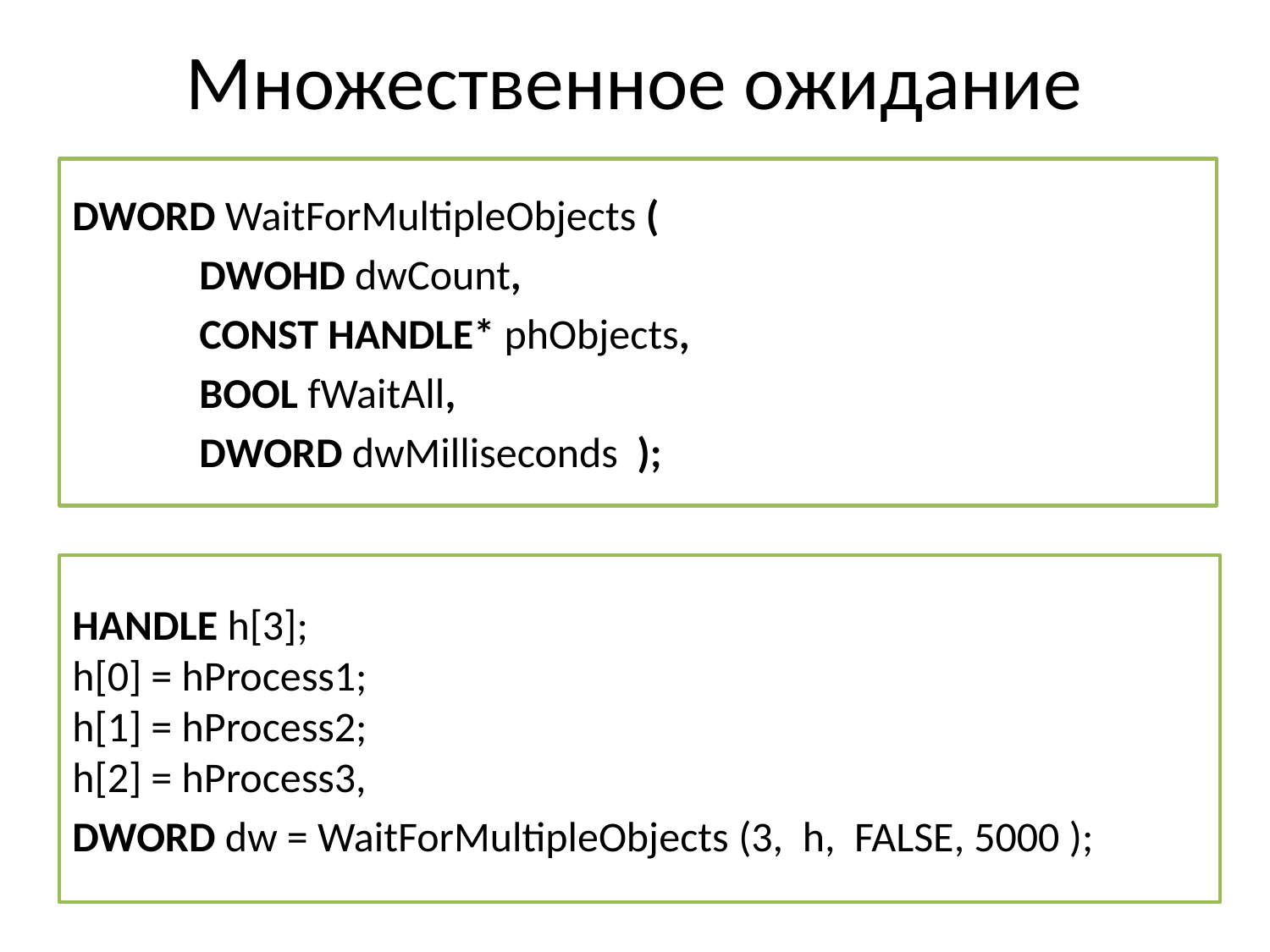

# Множественное ожидание
DWORD WaitForMultipleObjects (
	DWOHD dwCount,
	CONST HANDLE* phObjects,
	BOOL fWaitAll,
	DWORD dwMilliseconds  );
HANDLE h[3];
h[0] = hProcess1;
h[1] = hProcess2;
h[2] = hProcess3,
DWORD dw = WaitForMultipleObjects (3,  h,  FALSE, 5000 );